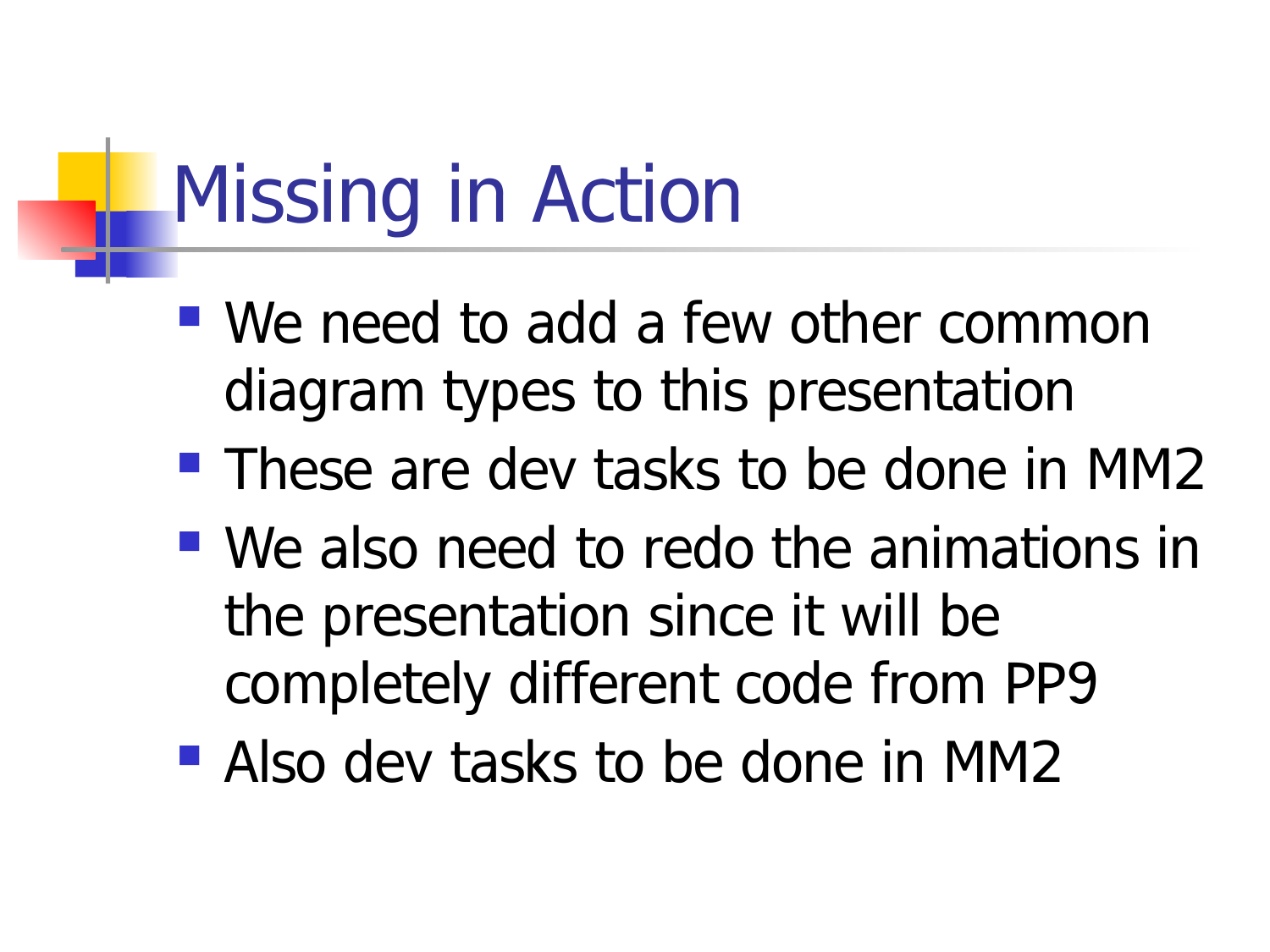

# Missing in Action
We need to add a few other common diagram types to this presentation
These are dev tasks to be done in MM2
We also need to redo the animations in the presentation since it will be completely different code from PP9
Also dev tasks to be done in MM2